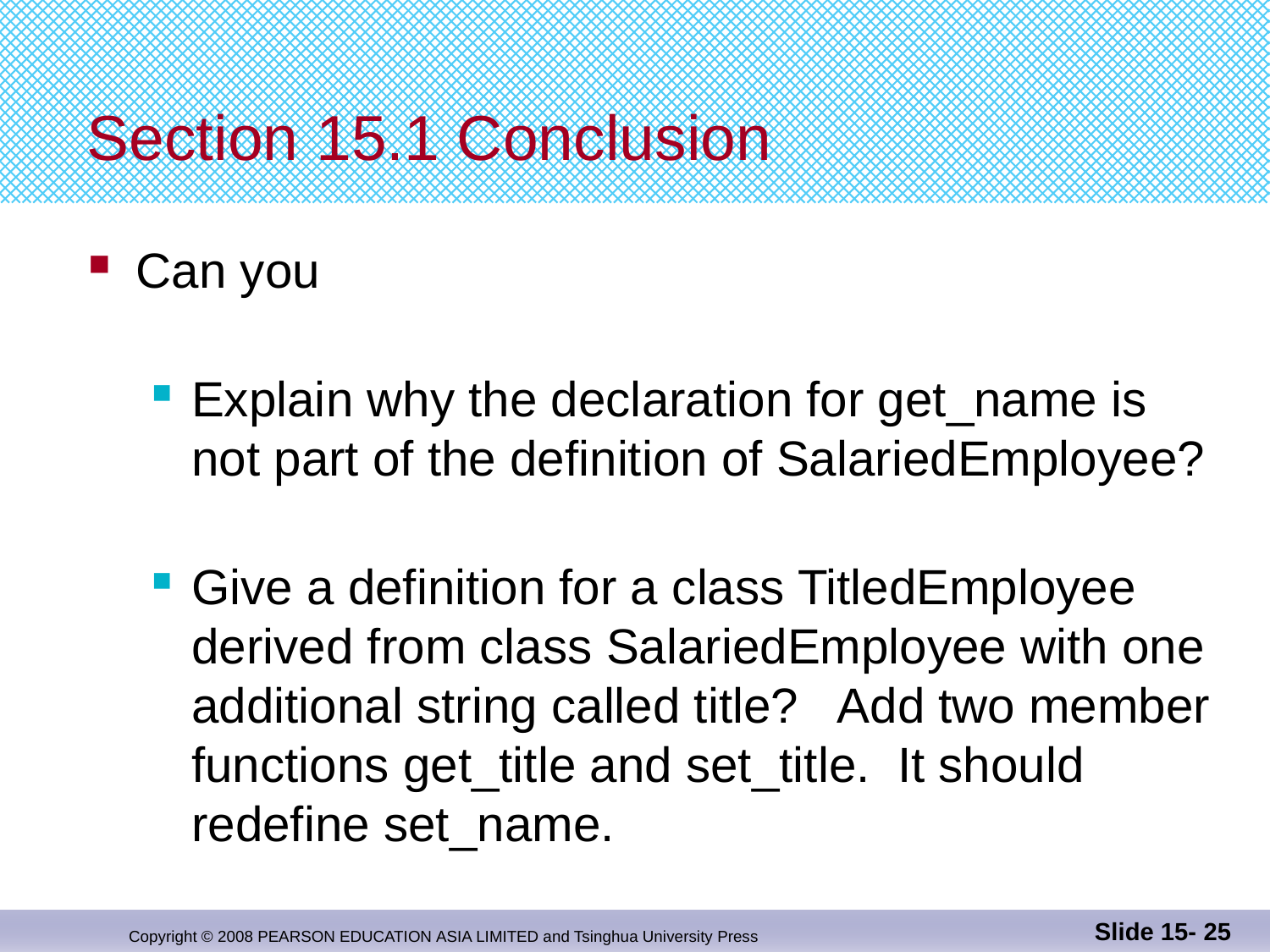

# Section 15.1 Conclusion
Can you
Explain why the declaration for get_name is not part of the definition of SalariedEmployee?
Give a definition for a class TitledEmployee derived from class SalariedEmployee with one additional string called title?   Add two member functions get_title and set_title.  It should redefine set_name.
Slide 15- 25